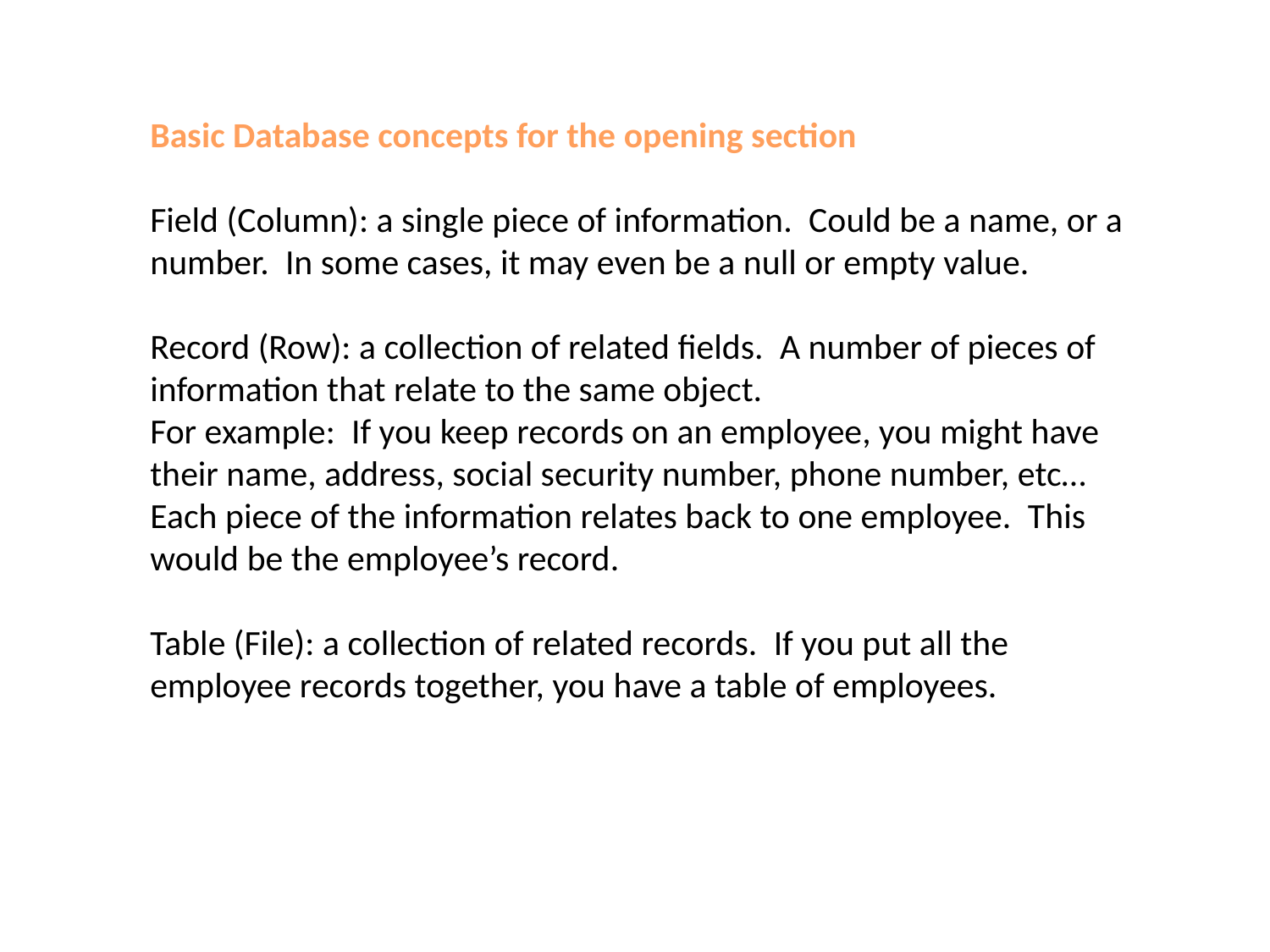

Basic Database concepts for the opening section

Field (Column): a single piece of information.  Could be a name, or a number.  In some cases, it may even be a null or empty value.

Record (Row): a collection of related fields.  A number of pieces of information that relate to the same object.
For example:  If you keep records on an employee, you might have their name, address, social security number, phone number, etc…Each piece of the information relates back to one employee.  This would be the employee’s record.

Table (File): a collection of related records.  If you put all the employee records together, you have a table of employees.